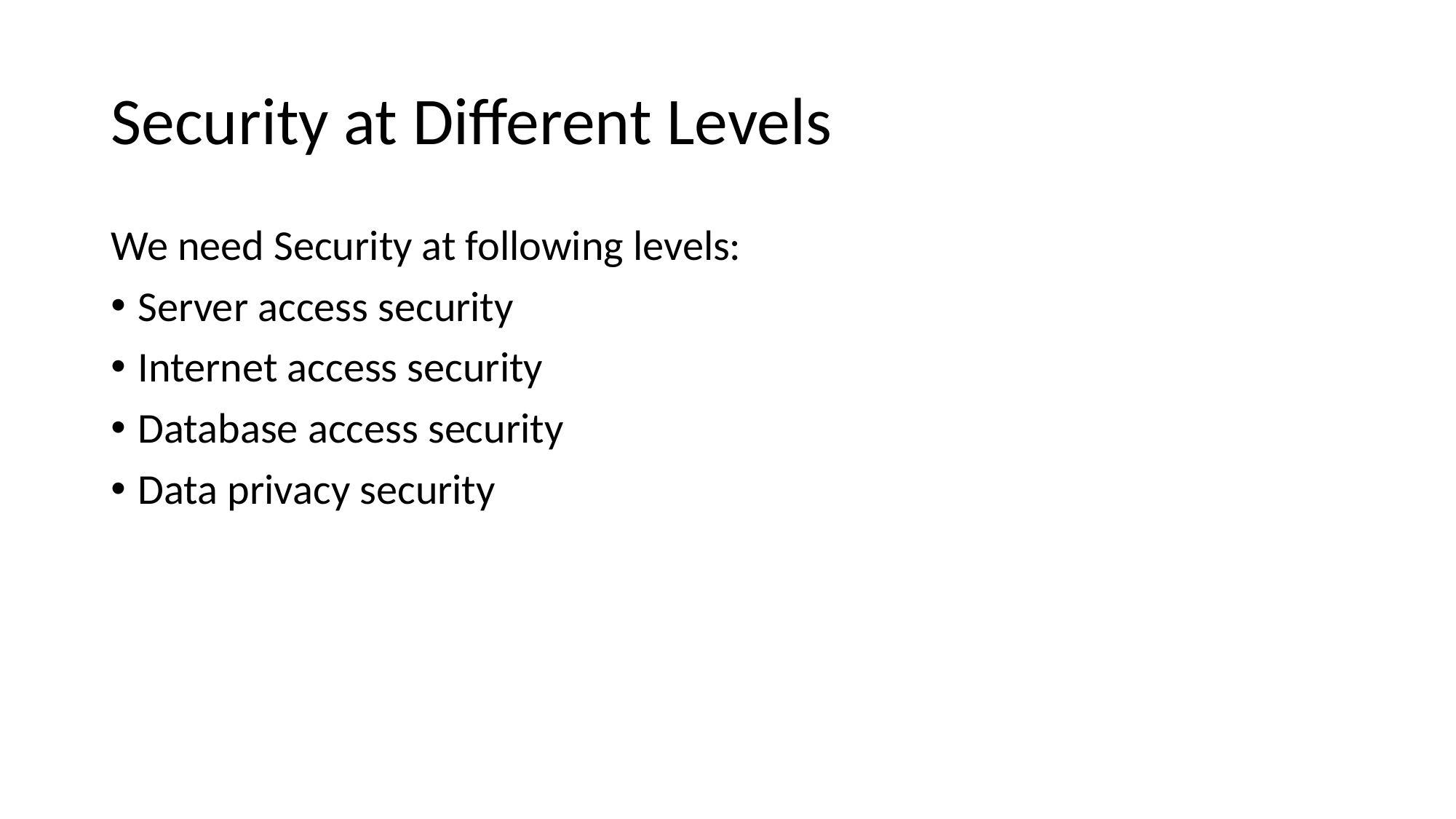

# Security at Different Levels
We need Security at following levels:
Server access security
Internet access security
Database access security
Data privacy security